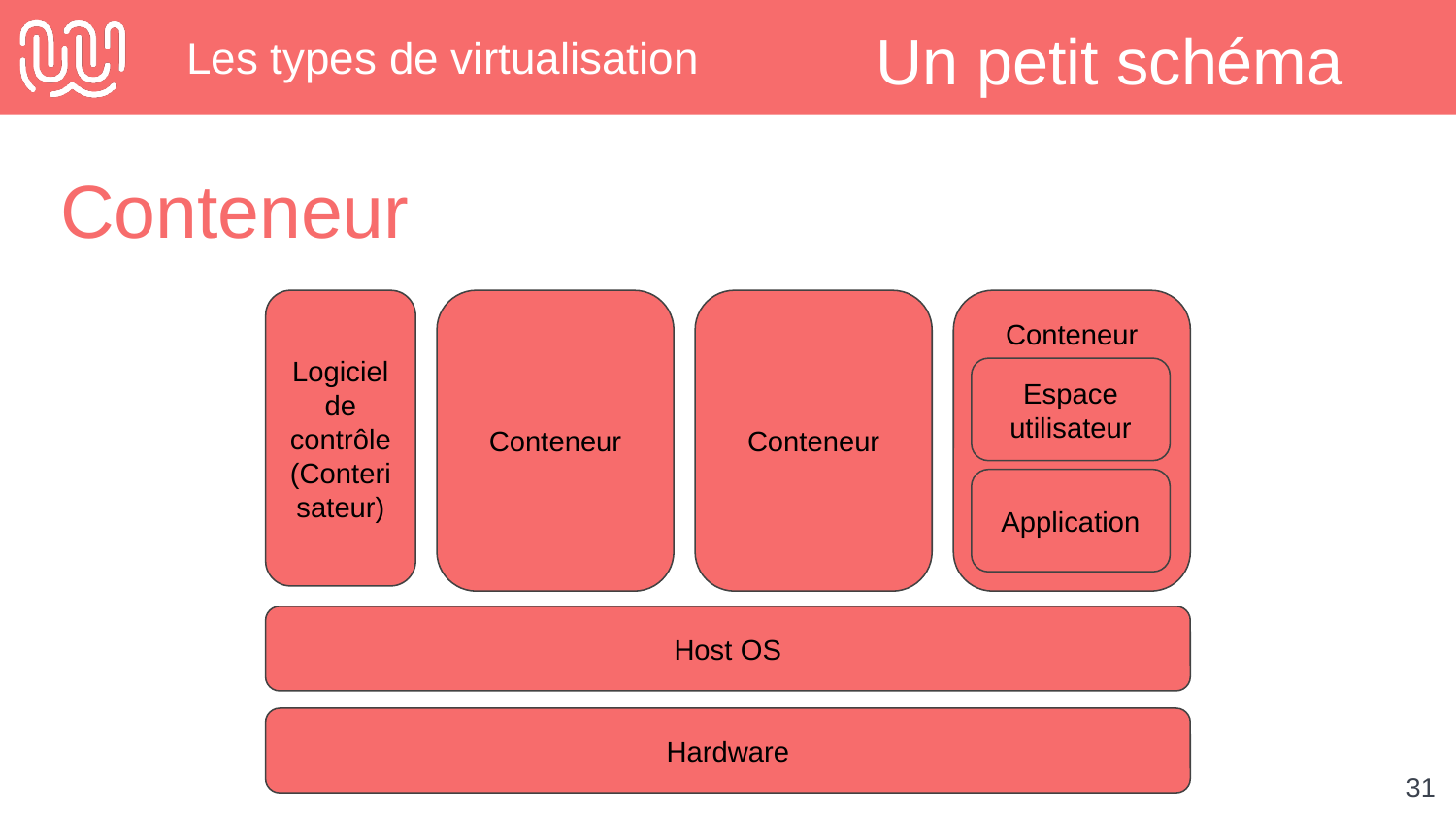

# Les types de virtualisation
Un petit schéma
Conteneur
Logiciel de contrôle (Conterisateur)
Conteneur
Conteneur
Conteneur
Espace utilisateur
Application
Host OS
Hardware
31